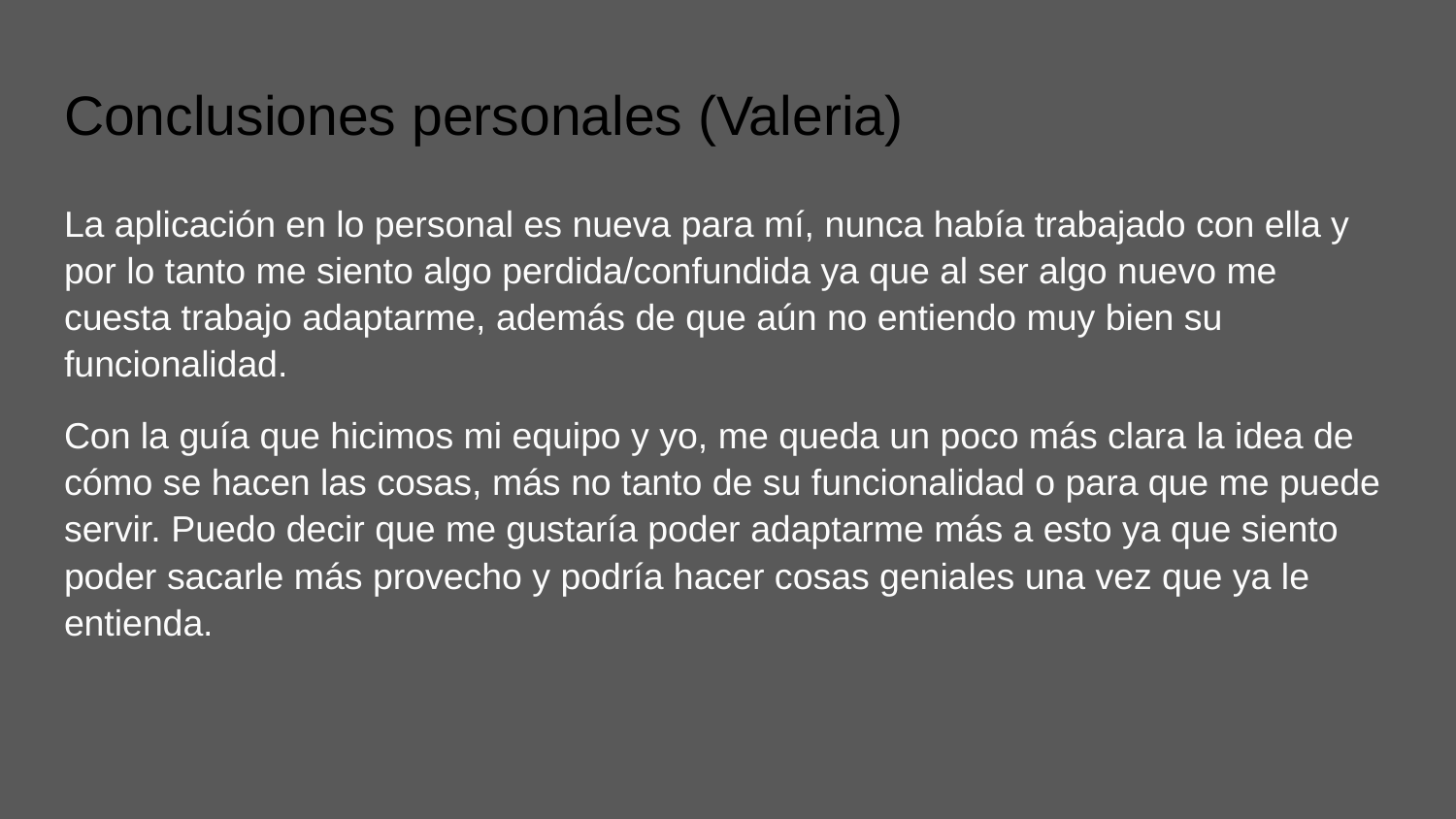

# Conclusiones personales (Valeria)
La aplicación en lo personal es nueva para mí, nunca había trabajado con ella y por lo tanto me siento algo perdida/confundida ya que al ser algo nuevo me cuesta trabajo adaptarme, además de que aún no entiendo muy bien su funcionalidad.
Con la guía que hicimos mi equipo y yo, me queda un poco más clara la idea de cómo se hacen las cosas, más no tanto de su funcionalidad o para que me puede servir. Puedo decir que me gustaría poder adaptarme más a esto ya que siento poder sacarle más provecho y podría hacer cosas geniales una vez que ya le entienda.